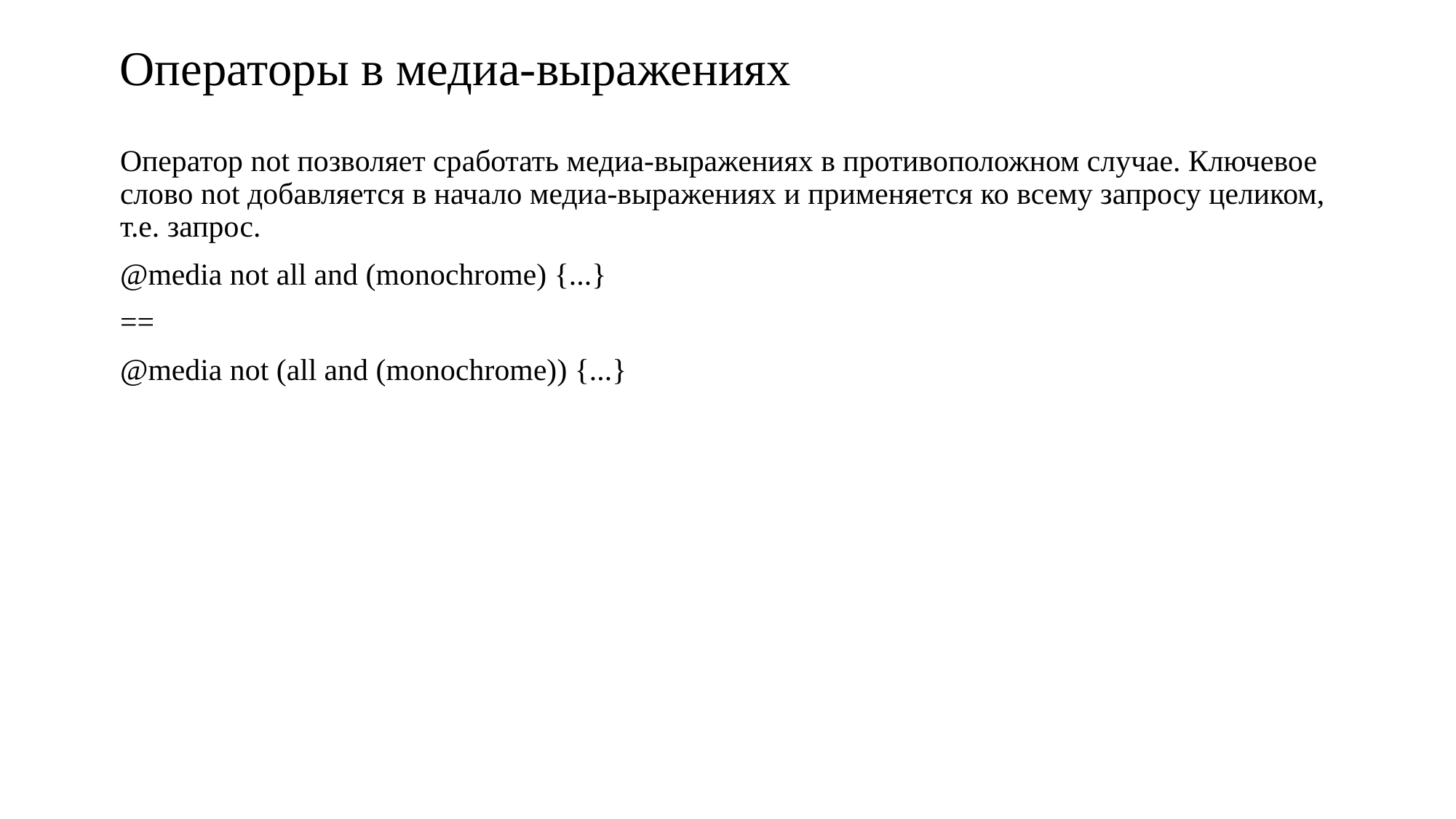

# Операторы в медиа-выражениях
Оператор not позволяет сработать медиа-выражениях в противоположном случае. Ключевое слово not добавляется в начало медиа-выражениях и применяется ко всему запросу целиком, т.е. запрос.
@media not all and (monochrome) {...}
==
@media not (all and (monochrome)) {...}